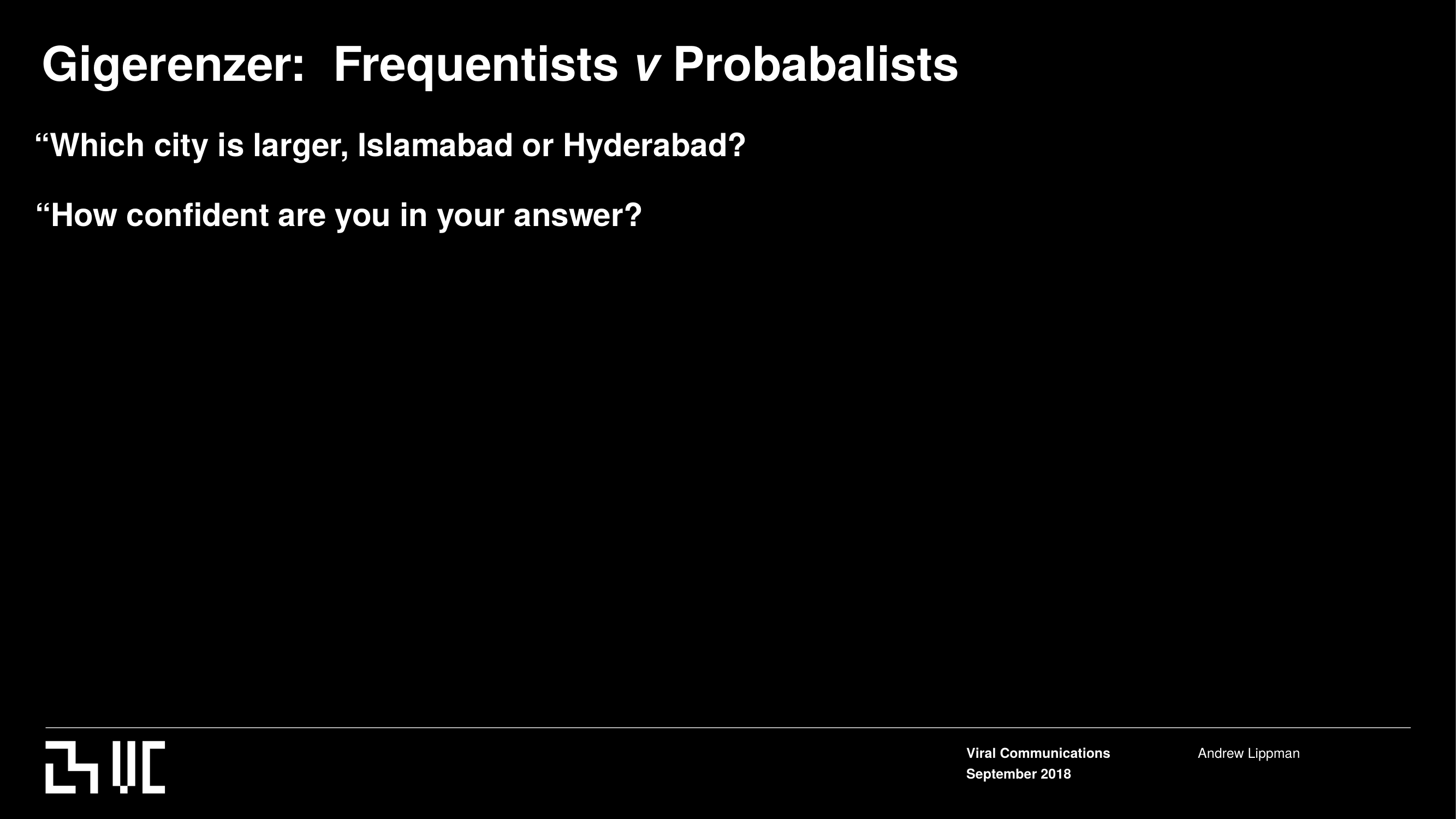

Gigerenzer:  Frequentists v Probabalists
“Which city is larger, Islamabad or Hyderabad?
“How confident are you in your answer?

7
Viral Communications
September 2018
Andrew Lippman